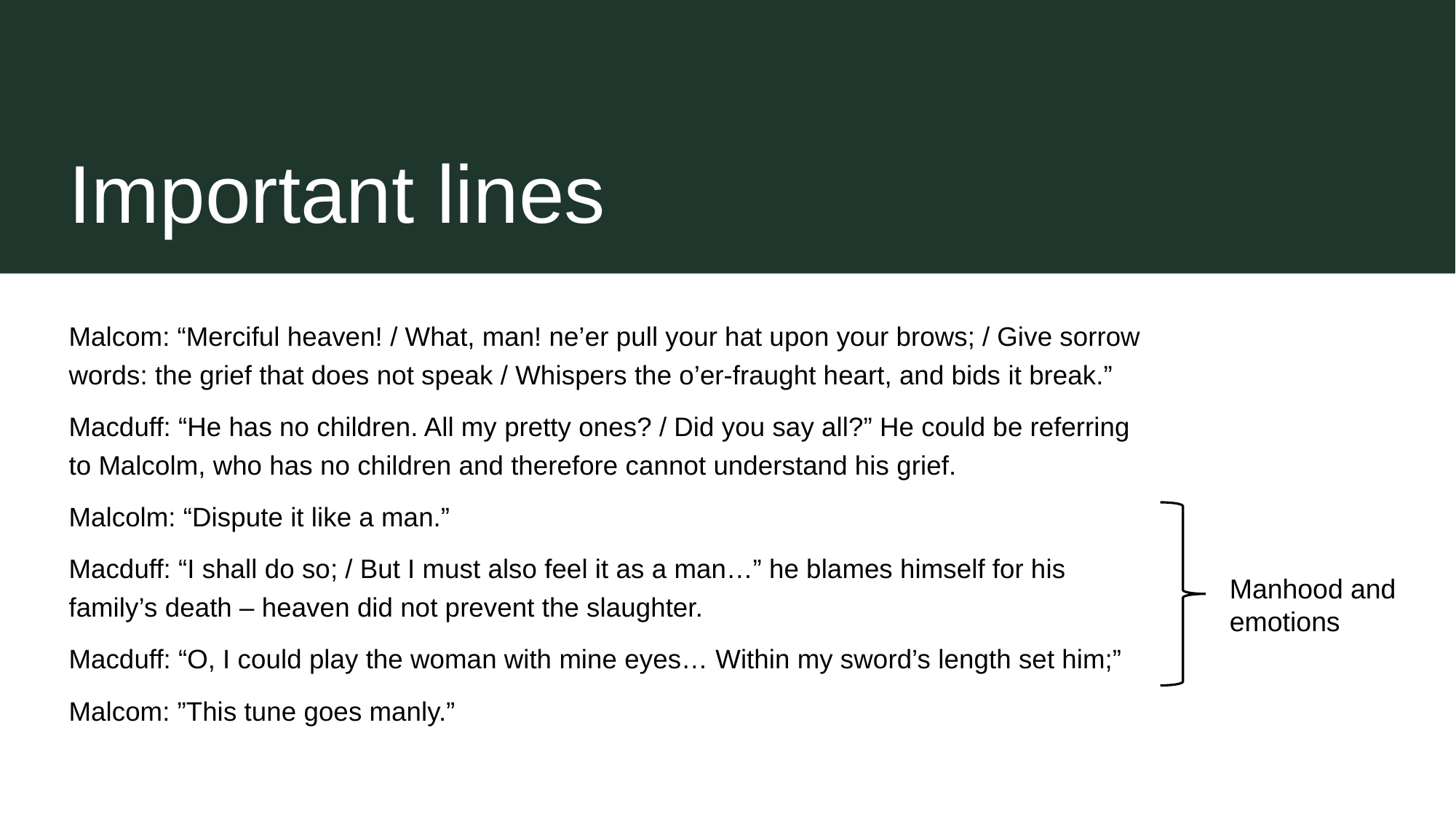

# Important lines
Malcom: “Merciful heaven! / What, man! ne’er pull your hat upon your brows; / Give sorrow words: the grief that does not speak / Whispers the o’er-fraught heart, and bids it break.”
Macduff: “He has no children. All my pretty ones? / Did you say all?” He could be referring to Malcolm, who has no children and therefore cannot understand his grief.
Malcolm: “Dispute it like a man.”
Macduff: “I shall do so; / But I must also feel it as a man…” he blames himself for his family’s death – heaven did not prevent the slaughter.
Macduff: “O, I could play the woman with mine eyes… Within my sword’s length set him;”
Malcom: ”This tune goes manly.”

Manhood and emotions